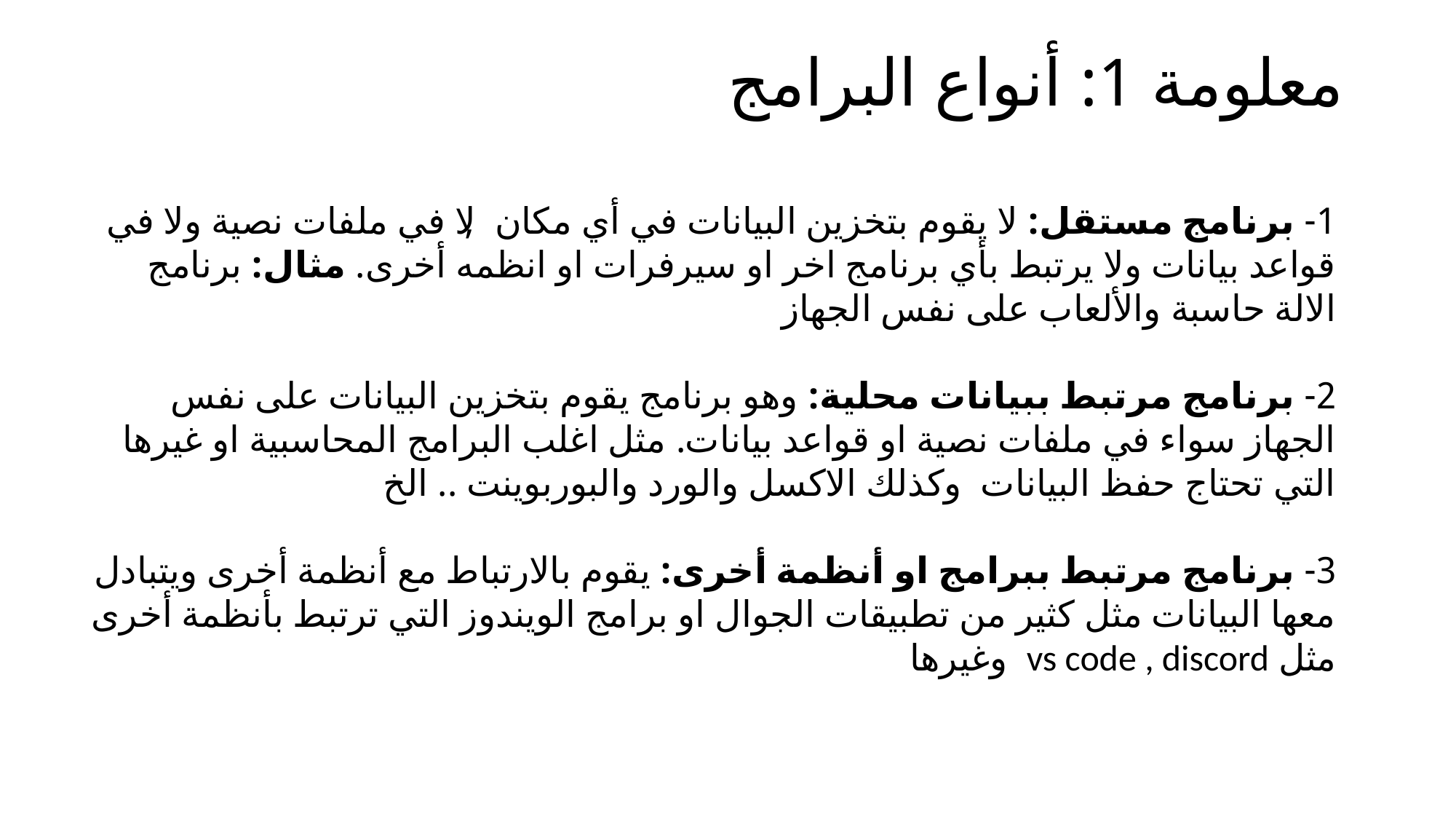

# معلومة 1: أنواع البرامج
1- برنامج مستقل: لا يقوم بتخزين البيانات في أي مكان, لا في ملفات نصية ولا في قواعد بيانات ولا يرتبط بأي برنامج اخر او سيرفرات او انظمه أخرى. مثال: برنامج الالة حاسبة والألعاب على نفس الجهاز

2- برنامج مرتبط ببيانات محلية: وهو برنامج يقوم بتخزين البيانات على نفس الجهاز سواء في ملفات نصية او قواعد بيانات. مثل اغلب البرامج المحاسبية او غيرها التي تحتاج حفظ البيانات  وكذلك الاكسل والورد والبوربوينت .. الخ

3- برنامج مرتبط ببرامج او أنظمة أخرى: يقوم بالارتباط مع أنظمة أخرى ويتبادل معها البيانات مثل كثير من تطبيقات الجوال او برامج الويندوز التي ترتبط بأنظمة أخرى مثل vs code , discord  وغيرها